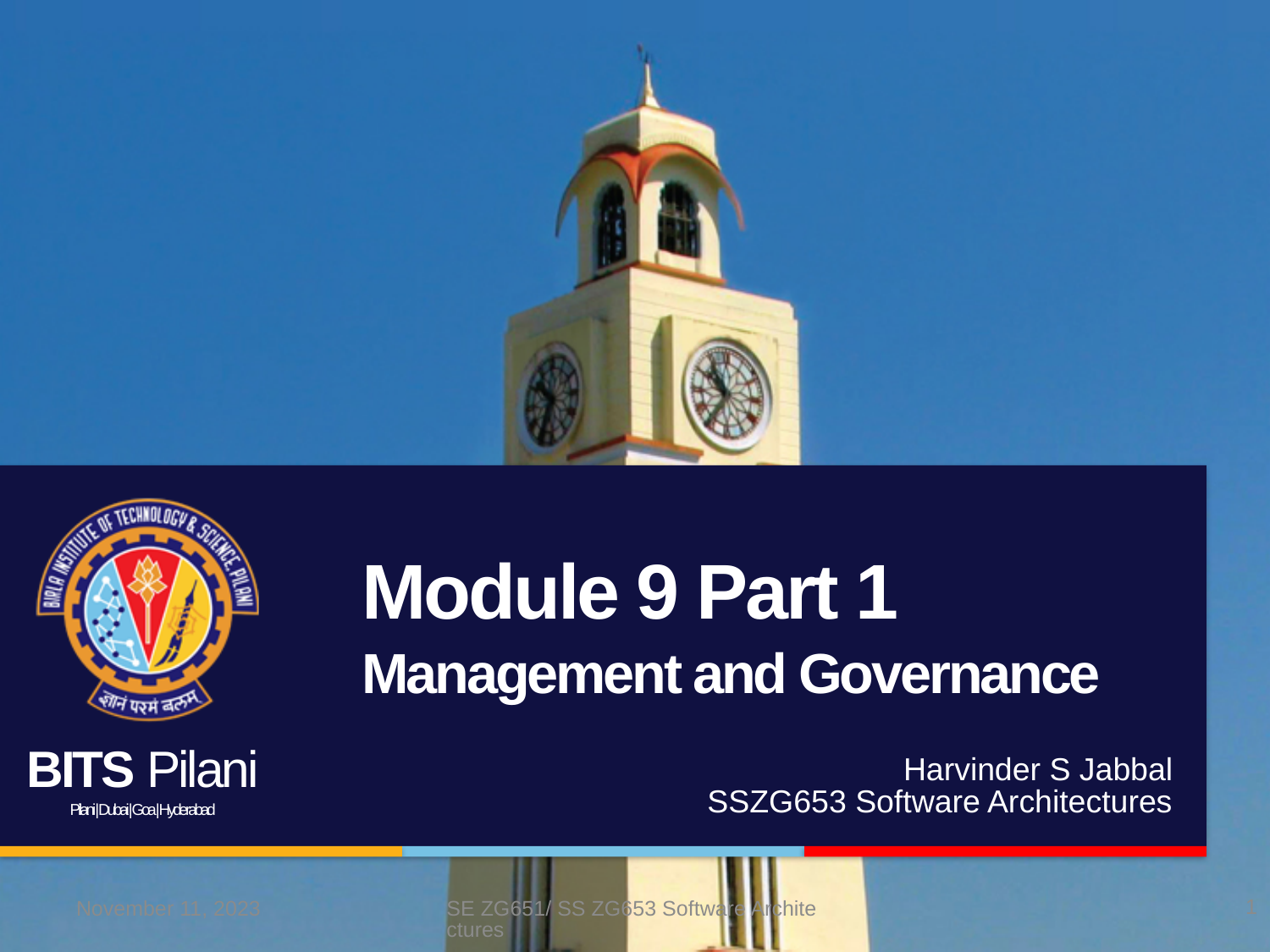

# Module 9 Part 1 Management and Governance
Harvinder S Jabbal
SSZG653 Software Architectures
1
November 11, 2023
SE ZG651/ SS ZG653 Software Architectures